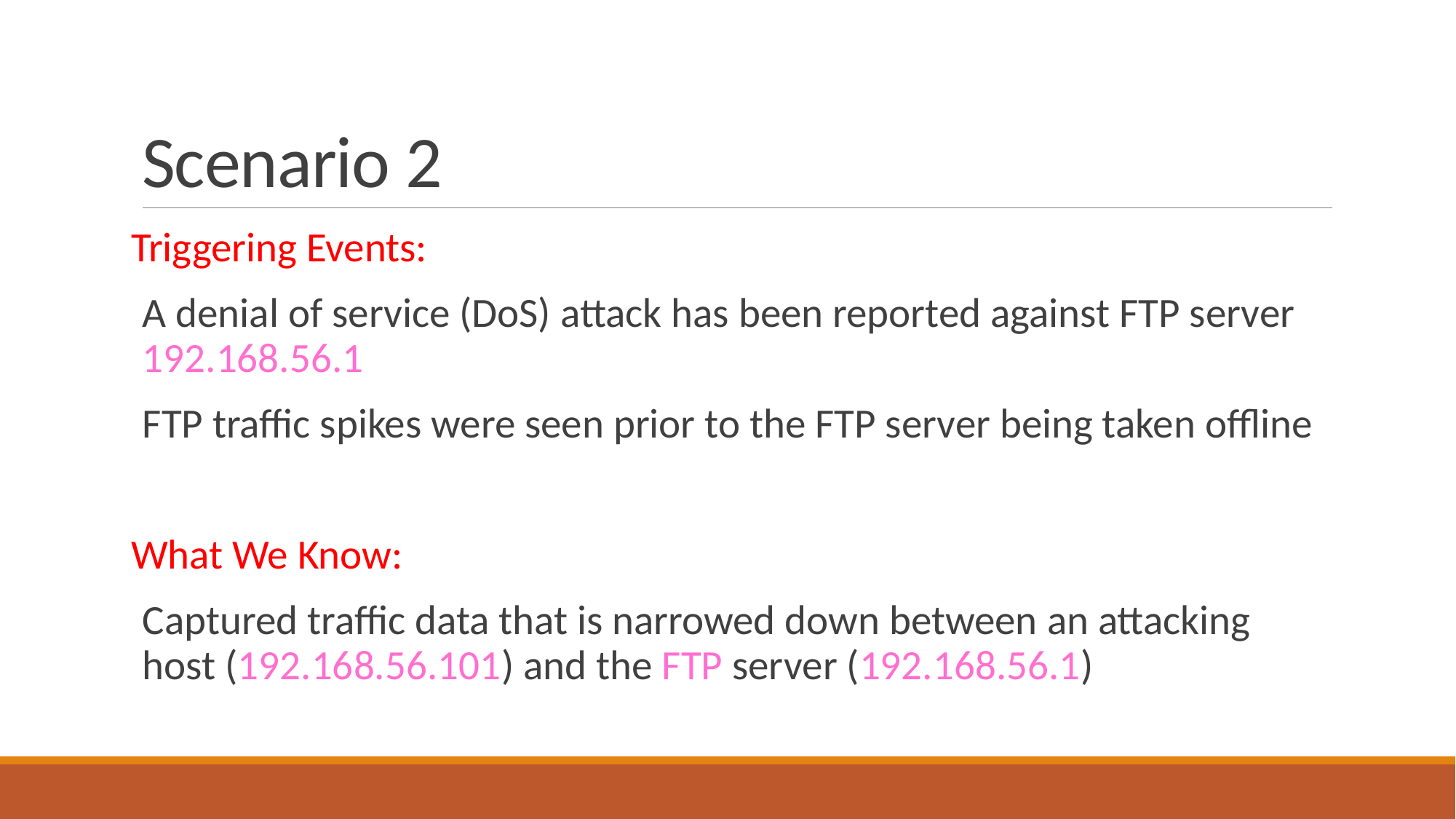

# Scenario 2
Triggering Events:
A denial of service (DoS) attack has been reported against FTP server 192.168.56.1
FTP traffic spikes were seen prior to the FTP server being taken offline

What We Know:
Captured traffic data that is narrowed down between an attacking host (192.168.56.101) and the FTP server (192.168.56.1)